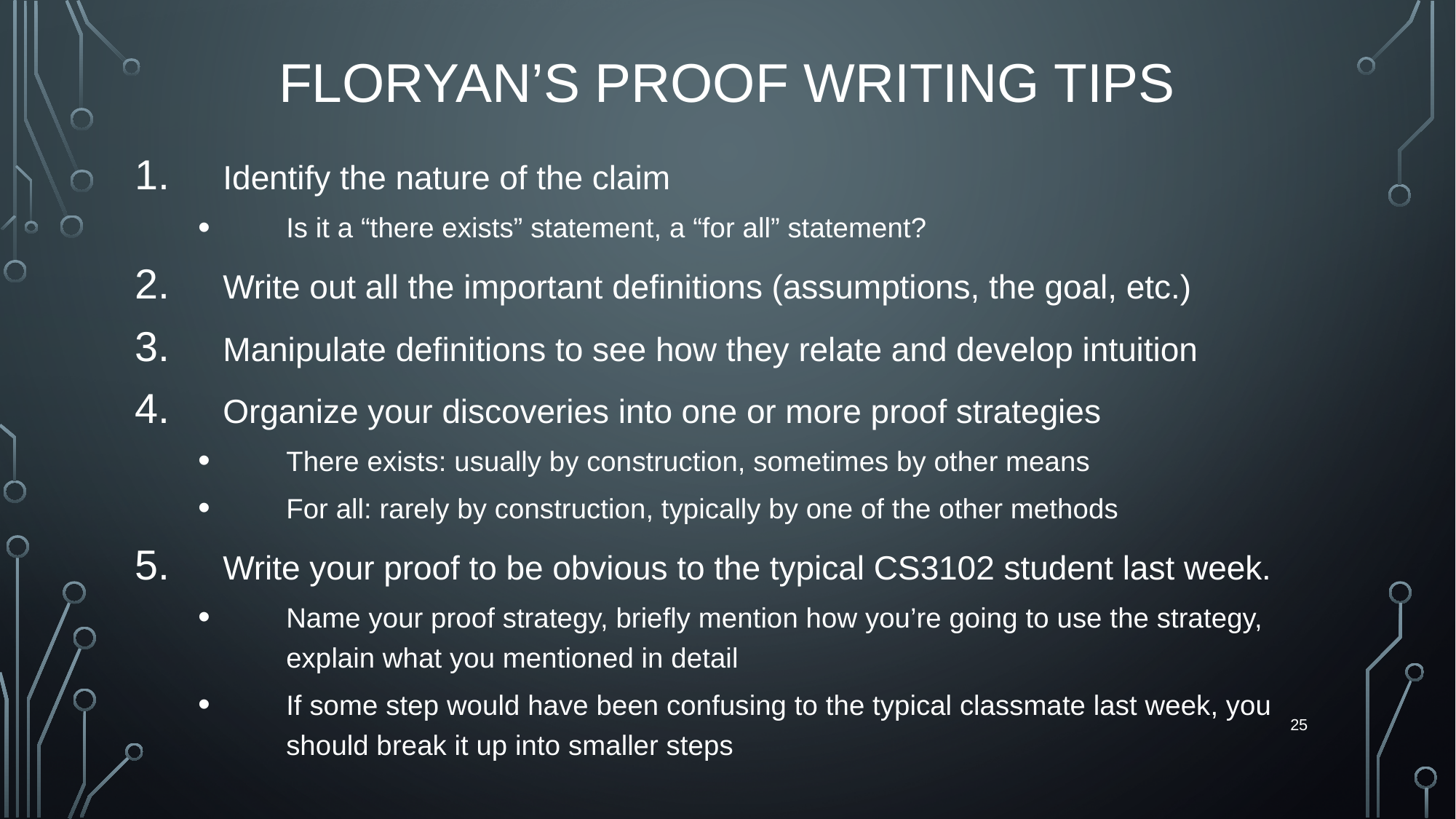

# Floryan’s Proof Writing Tips
Identify the nature of the claim
Is it a “there exists” statement, a “for all” statement?
Write out all the important definitions (assumptions, the goal, etc.)
Manipulate definitions to see how they relate and develop intuition
Organize your discoveries into one or more proof strategies
There exists: usually by construction, sometimes by other means
For all: rarely by construction, typically by one of the other methods
Write your proof to be obvious to the typical CS3102 student last week.
Name your proof strategy, briefly mention how you’re going to use the strategy, explain what you mentioned in detail
If some step would have been confusing to the typical classmate last week, you should break it up into smaller steps

25